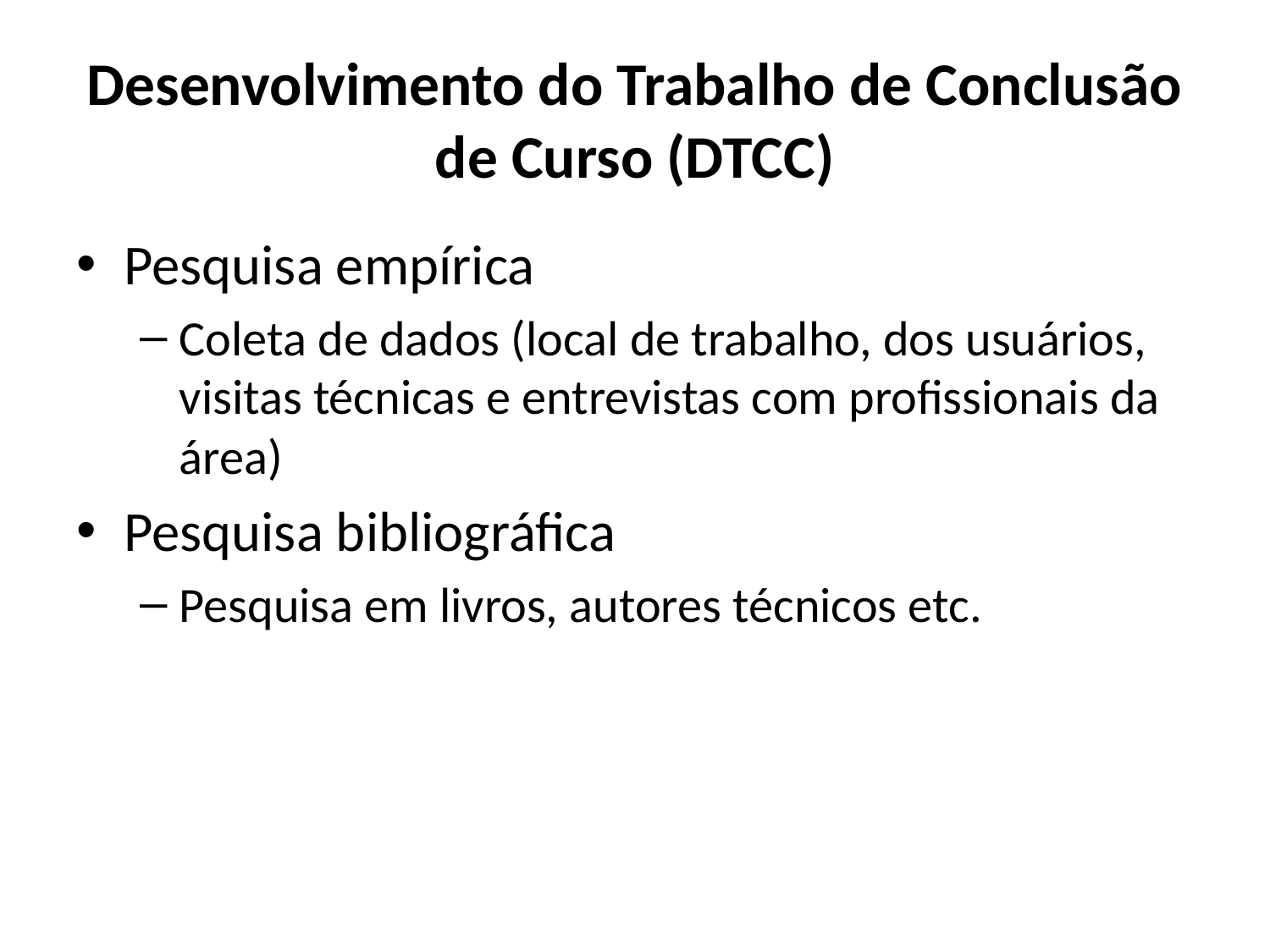

# Desenvolvimento do Trabalho de Conclusão de Curso (DTCC)
Pesquisa empírica
Coleta de dados (local de trabalho, dos usuários, visitas técnicas e entrevistas com profissionais da área)
Pesquisa bibliográfica
Pesquisa em livros, autores técnicos etc.